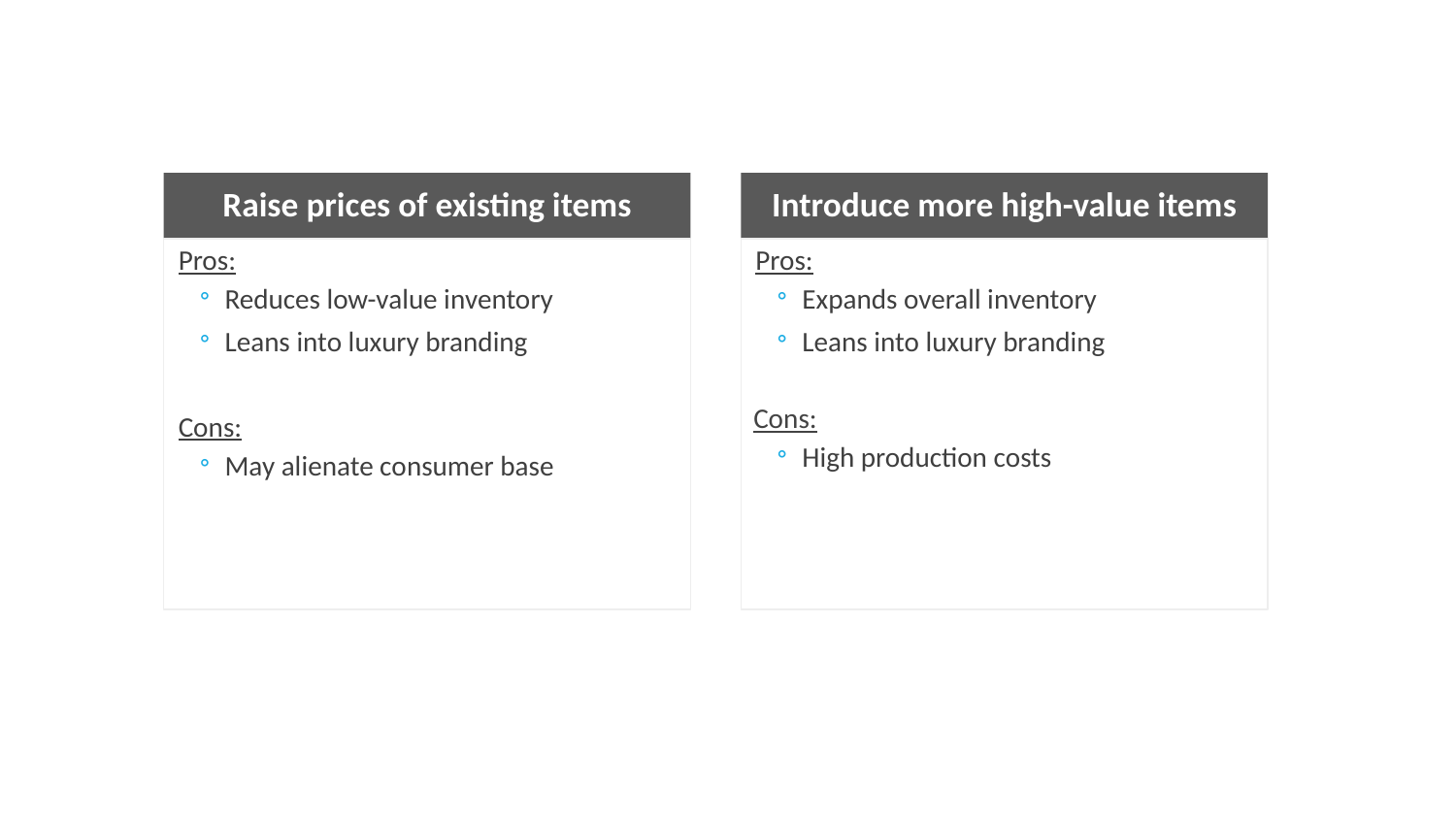

Raise prices of existing items
Introduce more high-value items
Pros:
Reduces low-value inventory
Leans into luxury branding

Cons:
May alienate consumer base
Pros:
Expands overall inventory
Leans into luxury branding

  Cons:
High production costs